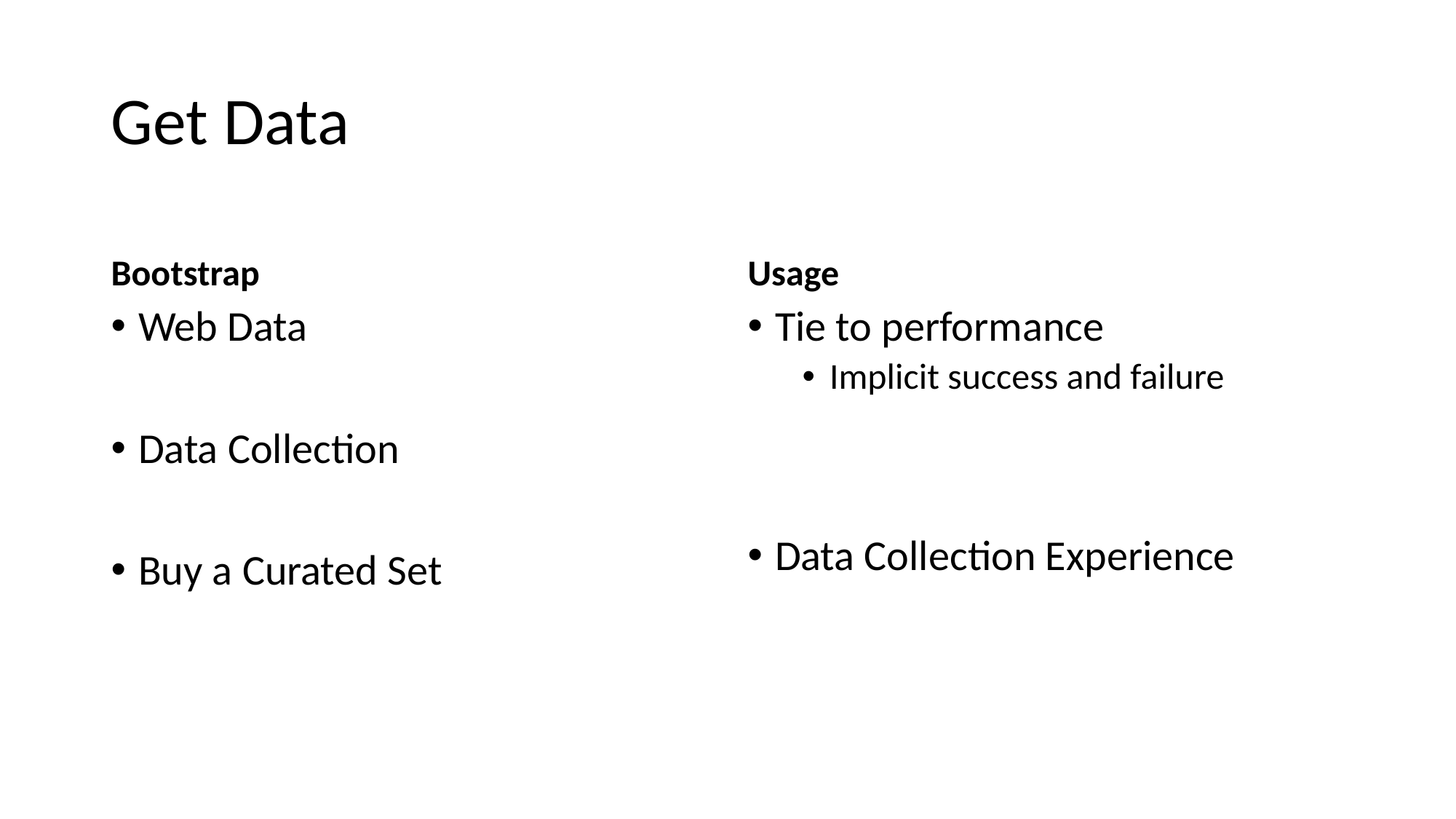

# Get Data
Bootstrap
Usage
Web Data

Data Collection

Buy a Curated Set
Tie to performance
Implicit success and failure

Data Collection Experience